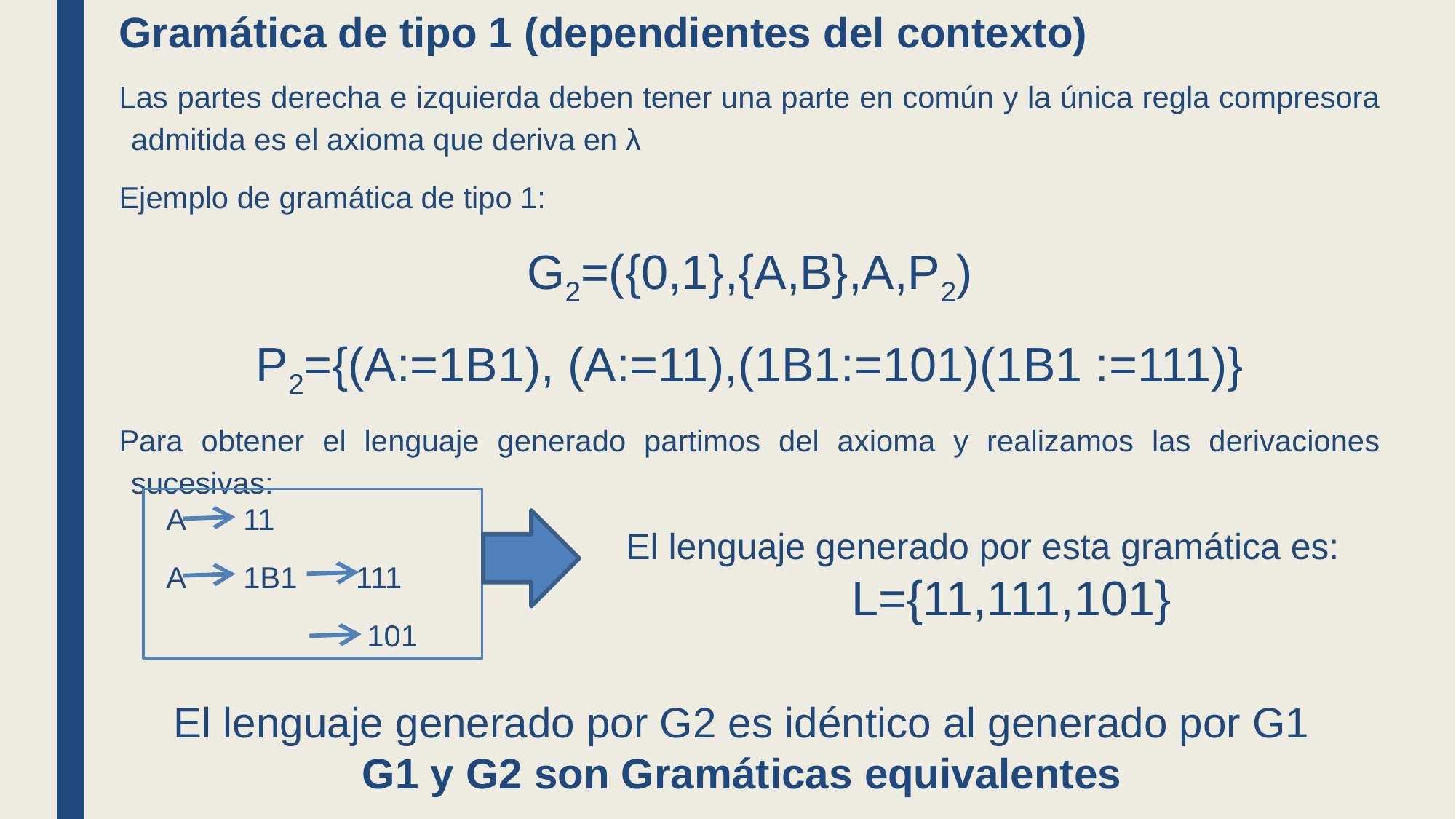

Gramática de tipo 1 (dependientes del contexto)
Las partes derecha e izquierda deben tener una parte en común y la única regla compresora admitida es el axioma que deriva en λ
Ejemplo de gramática de tipo 1:
G2=({0,1},{A,B},A,P2)
P2={(A:=1B1), (A:=11),(1B1:=101)(1B1 :=111)}
Para obtener el lenguaje generado partimos del axioma y realizamos las derivaciones sucesivas:
A       11
A       1B1       111
                        101

El lenguaje generado por esta gramática es:
L={11,111,101}

El lenguaje generado por G2 es idéntico al generado por G1 G1 y G2 son Gramáticas equivalentes